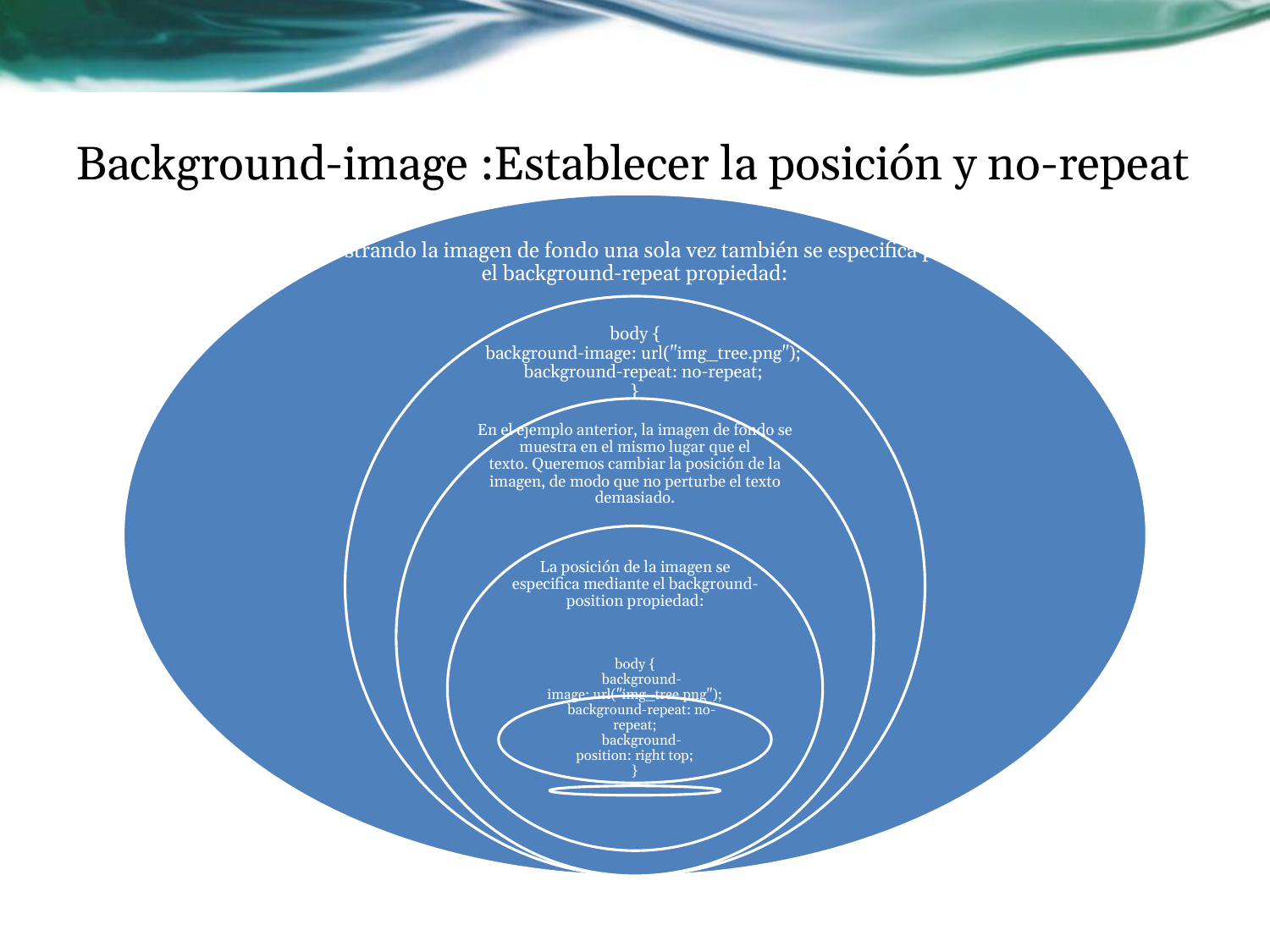

# Background-image :Establecer la posición y no-repeat
Mostrando la imagen de fondo una sola vez también se especifica por el background-repeat propiedad:
body {
    background-image: url("img_tree.png");
    background-repeat: no-repeat;
}
En el ejemplo anterior, la imagen de fondo se muestra en el mismo lugar que el texto. Queremos cambiar la posición de la imagen, de modo que no perturbe el texto demasiado.
La posición de la imagen se especifica mediante el background-position propiedad:
body {
    background-image: url("img_tree.png");
    background-repeat: no-repeat;
    background-position: right top;
}